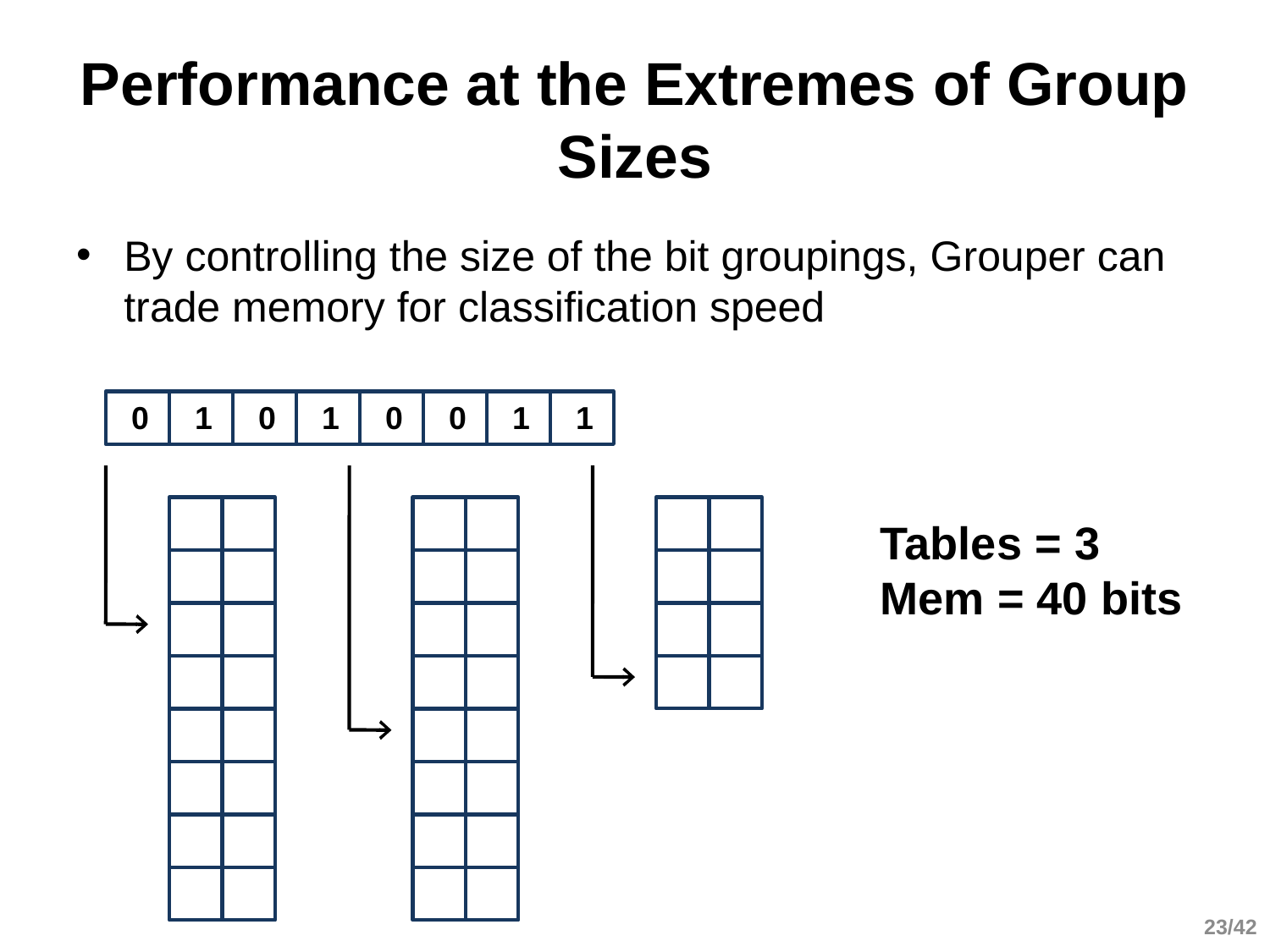

# Performance at the Extremes of Group Sizes
By controlling the size of the bit groupings, Grouper can trade memory for classification speed

0

1

0

1

0

0

1

1

Tables = 3
Mem = 40 bits
23/42